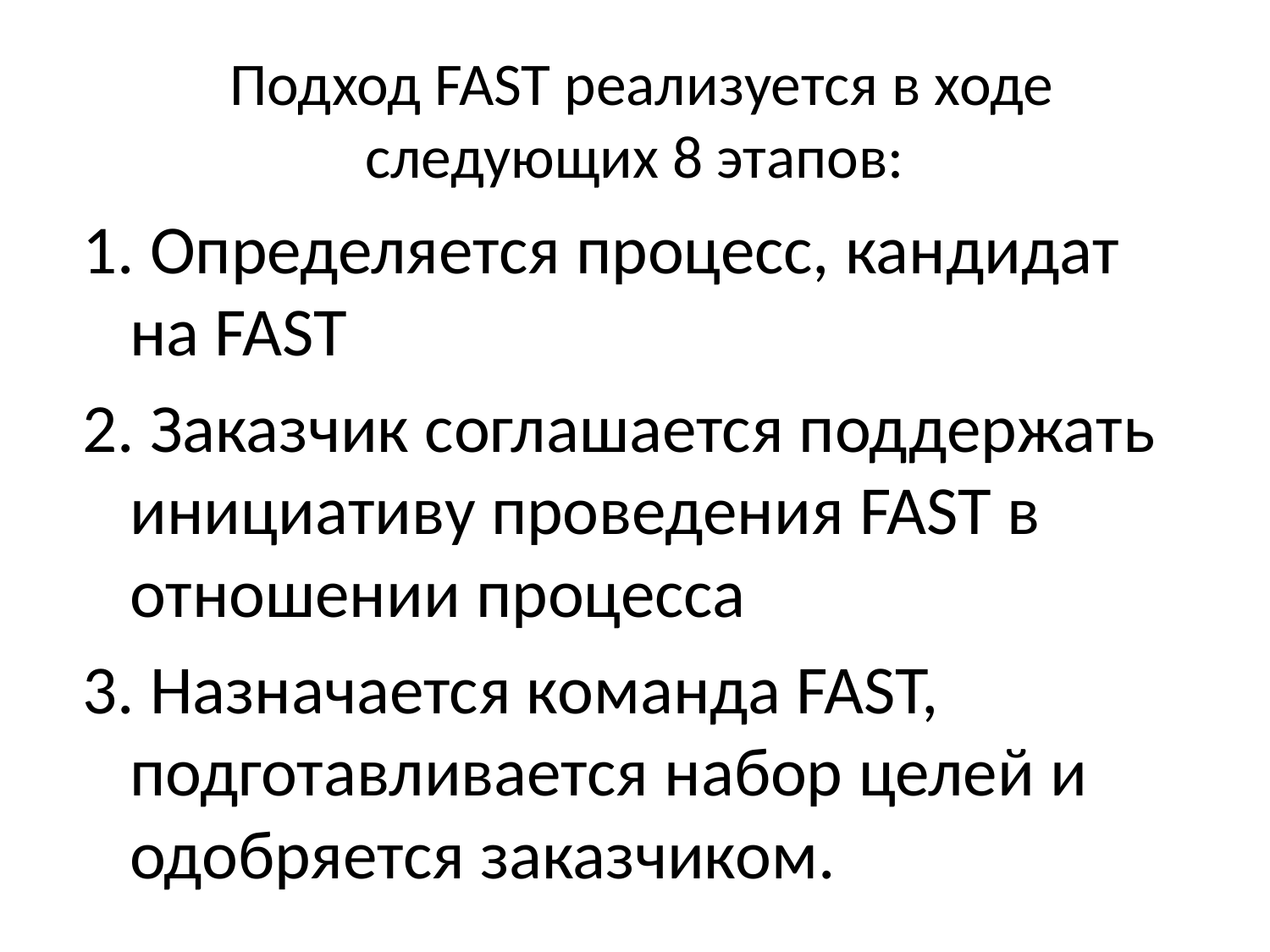

# Подход FAST реализуется в ходе следующих 8 этапов:
1. Определяется процесс, кандидат на FAST
2. Заказчик соглашается поддержать инициативу проведения FAST в отношении процесса
3. Назначается команда FAST, подготавливается набор целей и одобряется заказчиком.